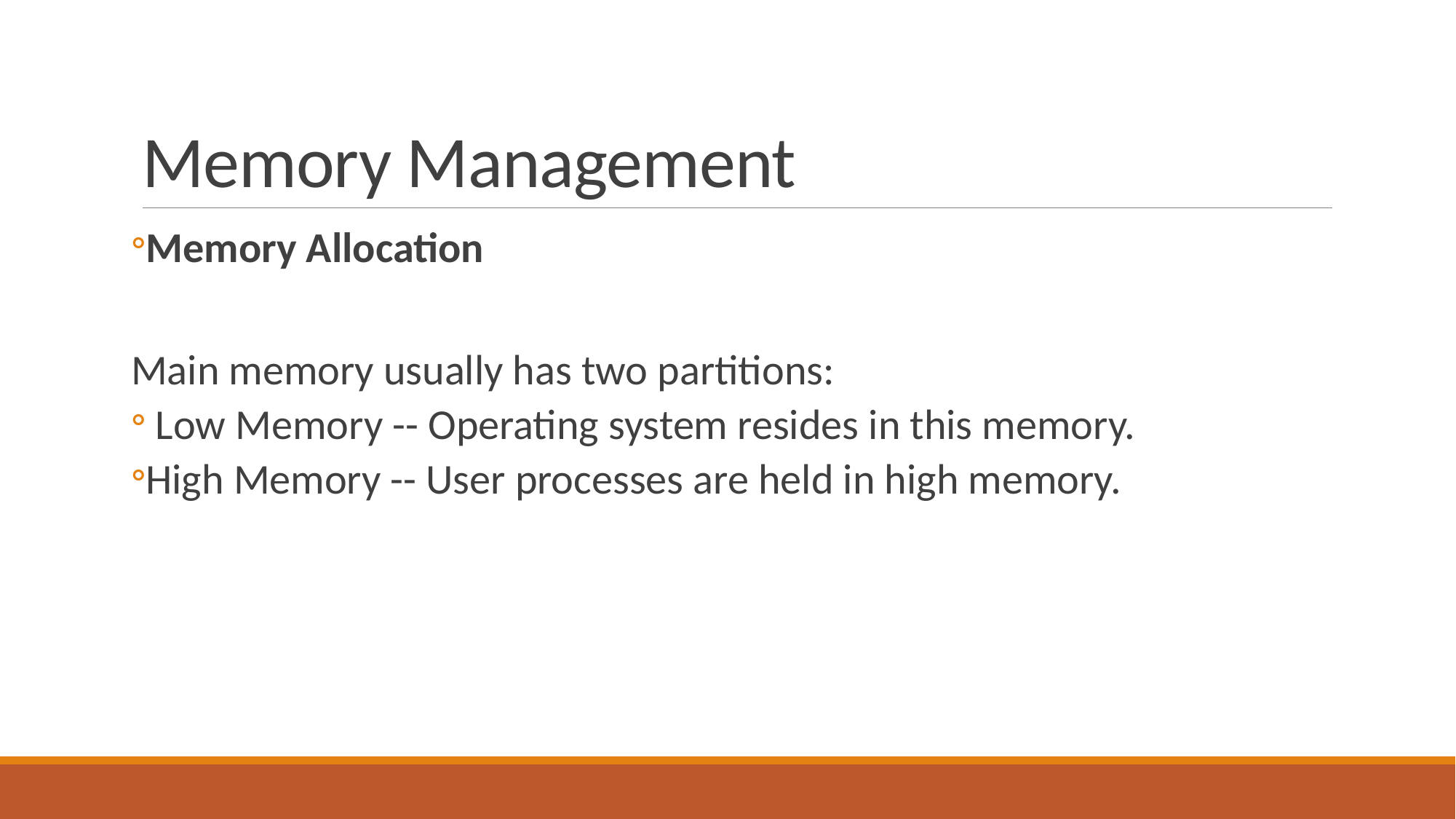

# Memory Management
Memory Allocation

Main memory usually has two partitions:
 Low Memory -- Operating system resides in this memory.
High Memory -- User processes are held in high memory.